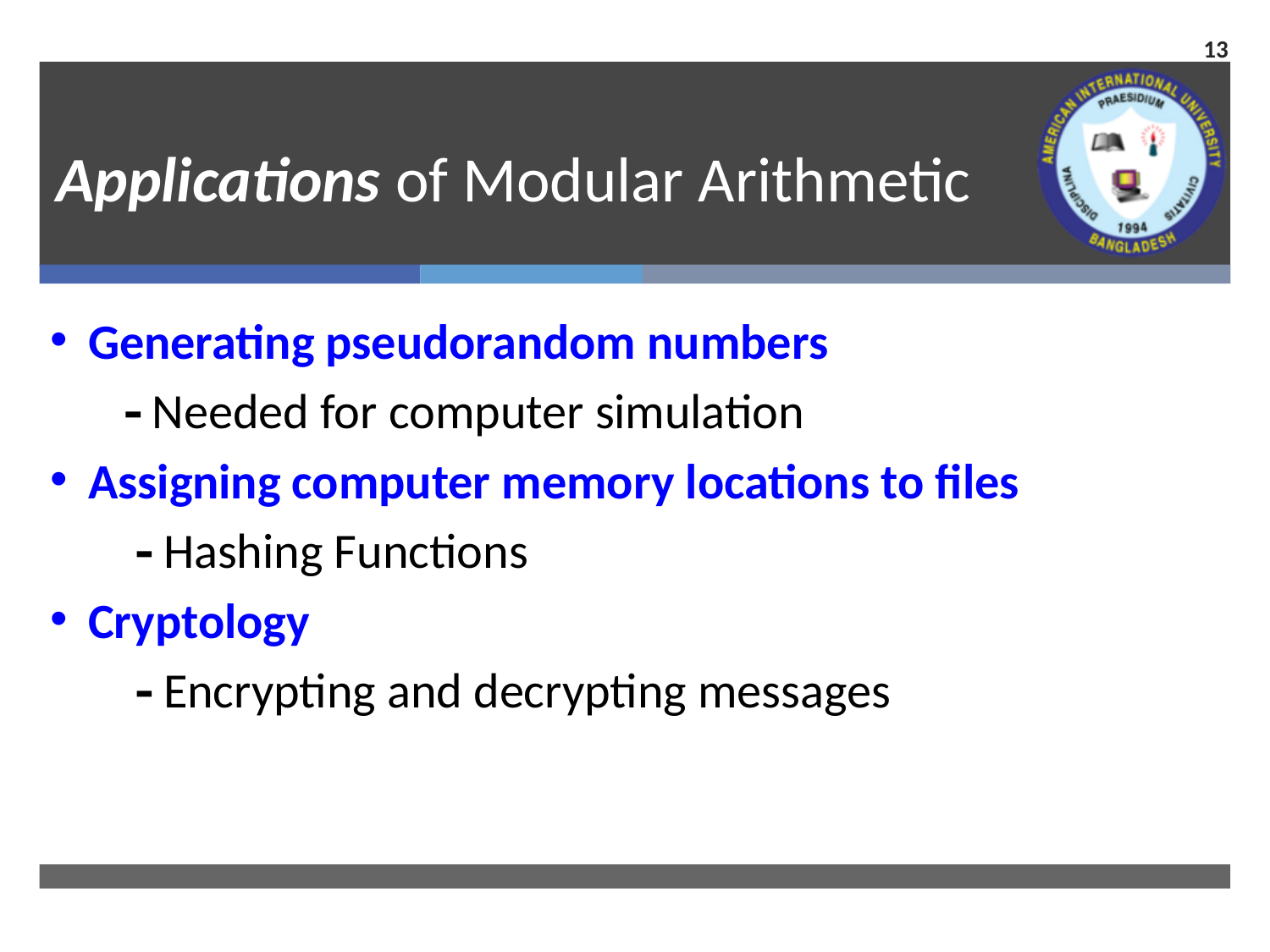

13
# Applications of Modular Arithmetic
Generating pseudorandom numbers
 − Needed for computer simulation
Assigning computer memory locations to files
  − Hashing Functions
Cryptology
  − Encrypting and decrypting messages